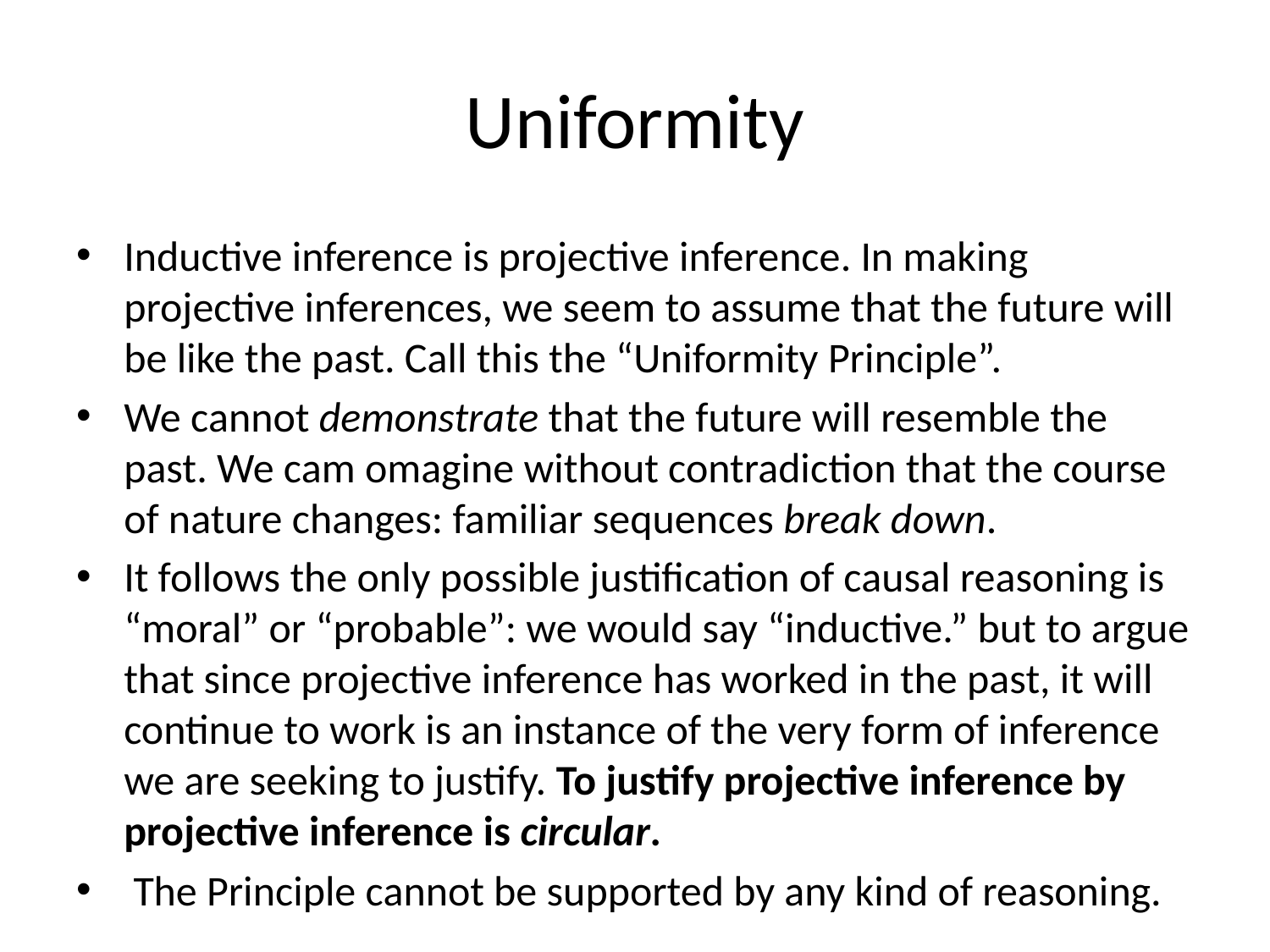

# Uniformity
Inductive inference is projective inference. In making projective inferences, we seem to assume that the future will be like the past. Call this the “Uniformity Principle”.
We cannot demonstrate that the future will resemble the past. We cam omagine without contradiction that the course of nature changes: familiar sequences break down.
It follows the only possible justification of causal reasoning is “moral” or “probable”: we would say “inductive.” but to argue that since projective inference has worked in the past, it will continue to work is an instance of the very form of inference we are seeking to justify. To justify projective inference by projective inference is circular.
 The Principle cannot be supported by any kind of reasoning.